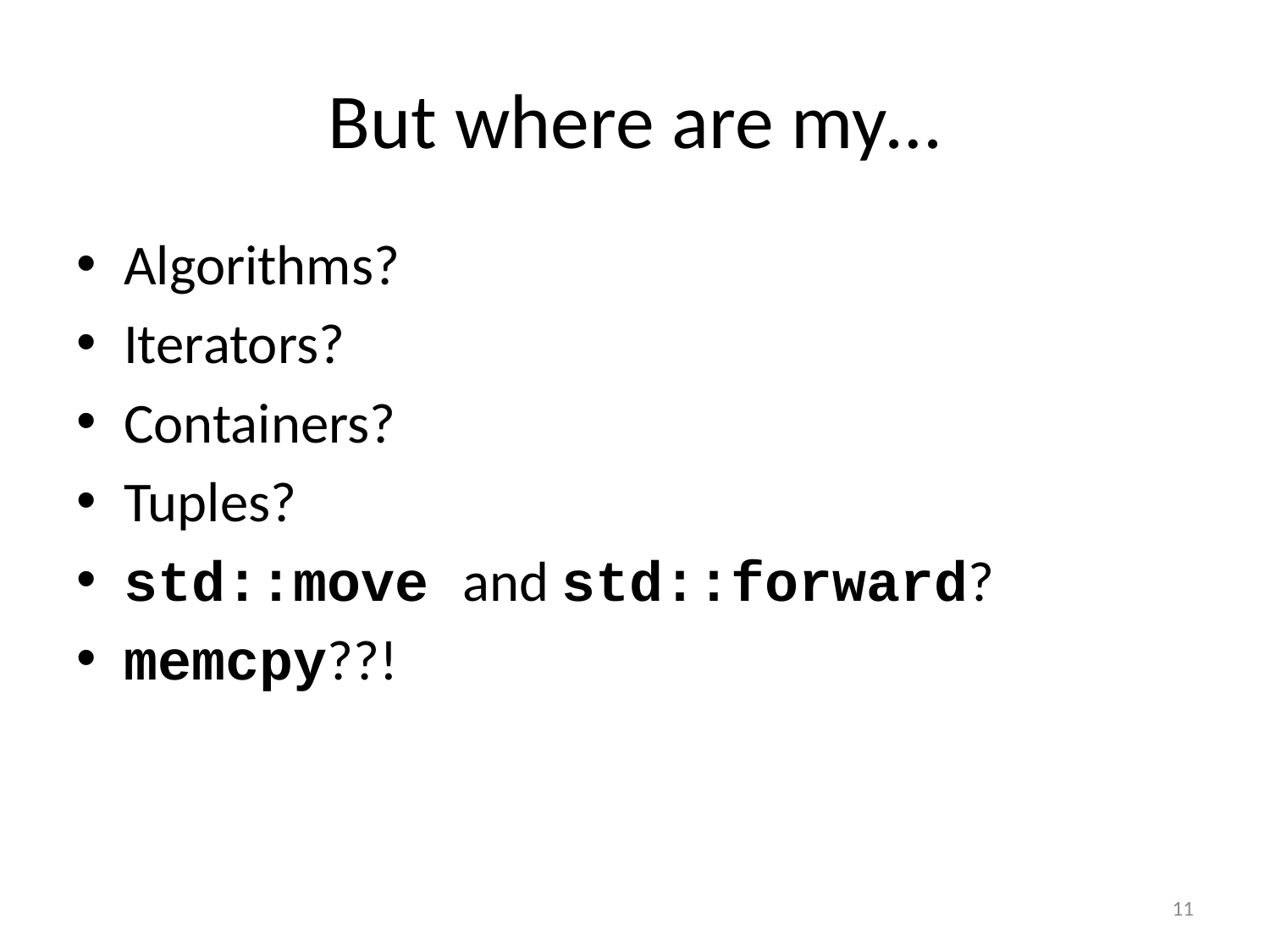

# But where are my…
Algorithms?
Iterators?
Containers?
Tuples?
std::move and std::forward?
memcpy??!
11